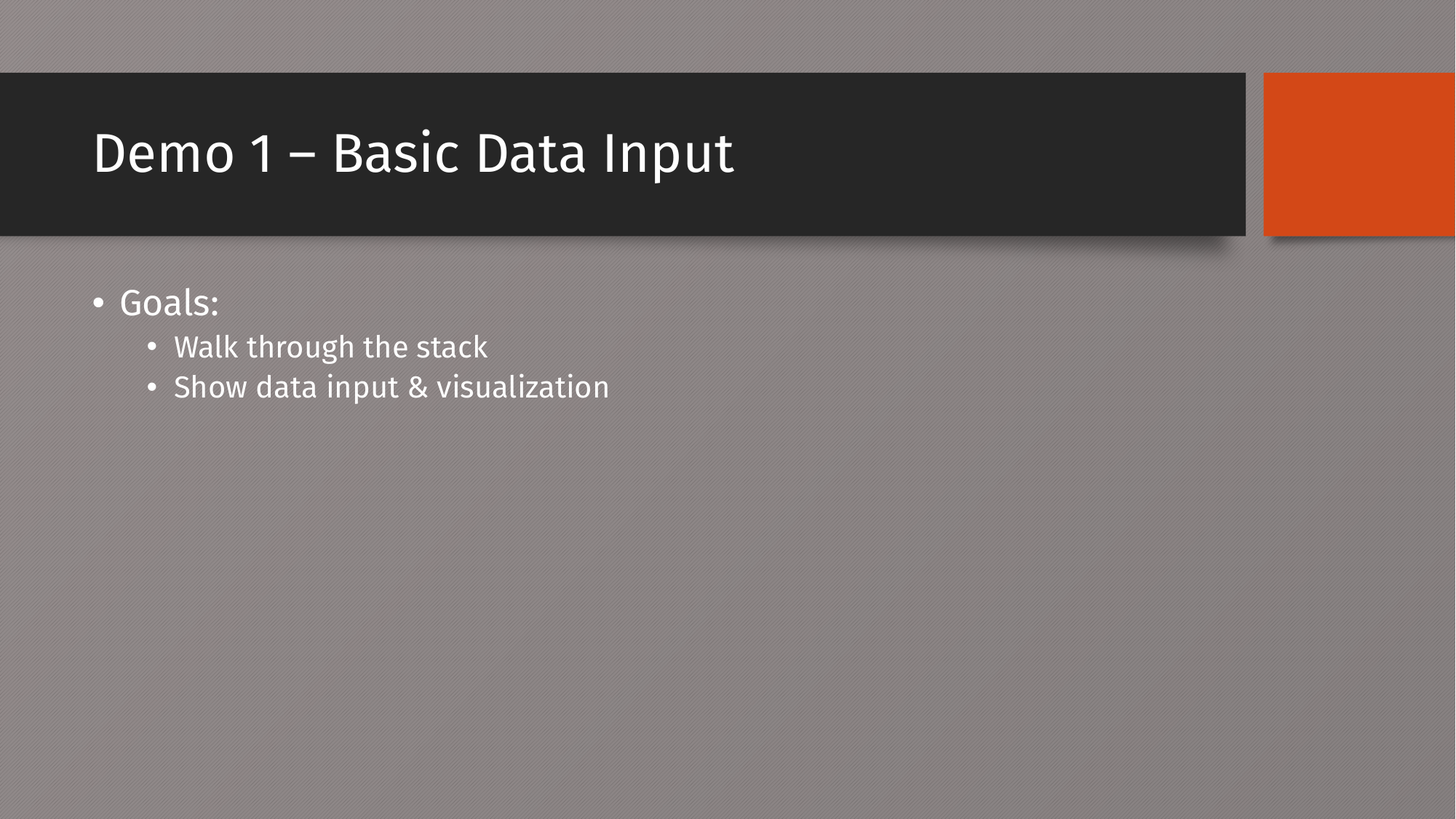

# Demo 1 – Basic Data Input
Goals:
Walk through the stack
Show data input & visualization